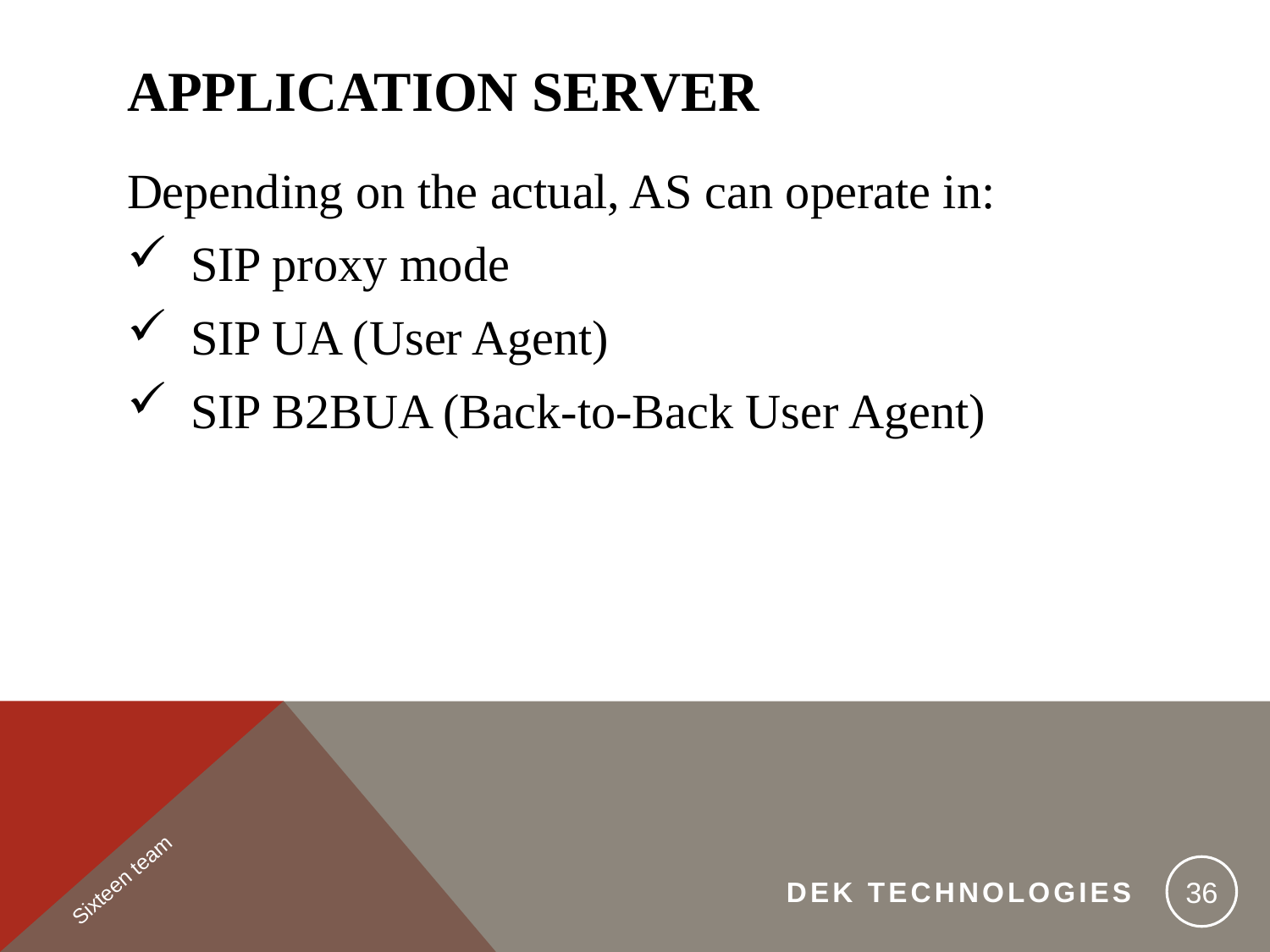

# Application server
Depending on the actual, AS can operate in:
SIP proxy mode
SIP UA (User Agent)
SIP B2BUA (Back-to-Back User Agent)
Sixteen team
36
 Dek technologies